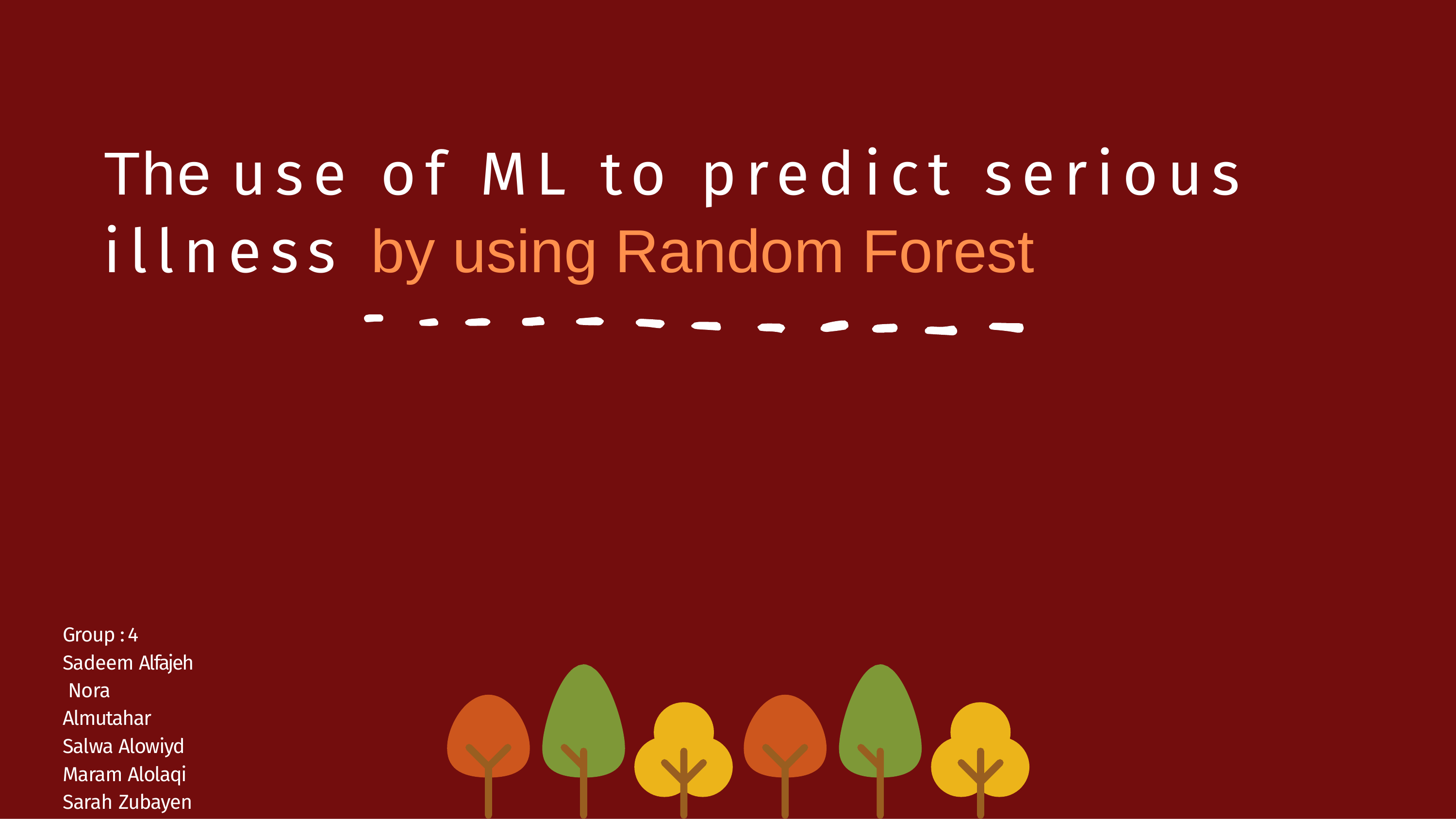

# The use of ML to predict serious illness by using Random Forest

Group : 4  Sadeem Alfajeh  Nora Almutahar  Salwa Alowiyd  Maram Alolaqi  Sarah Zubayen